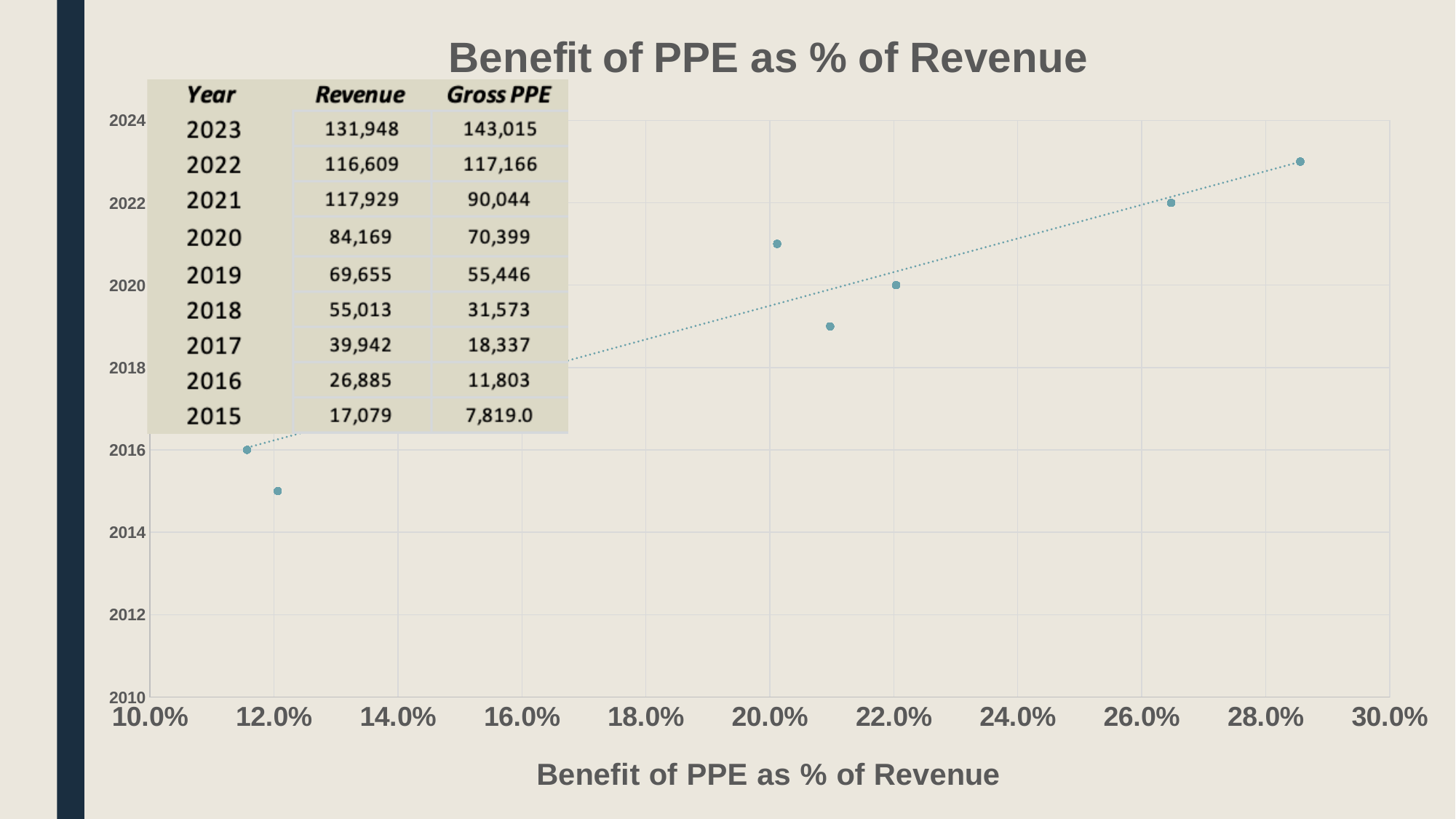

### Chart: Benefit of PPE as % of Revenue

| Category | Year |
|---|---|